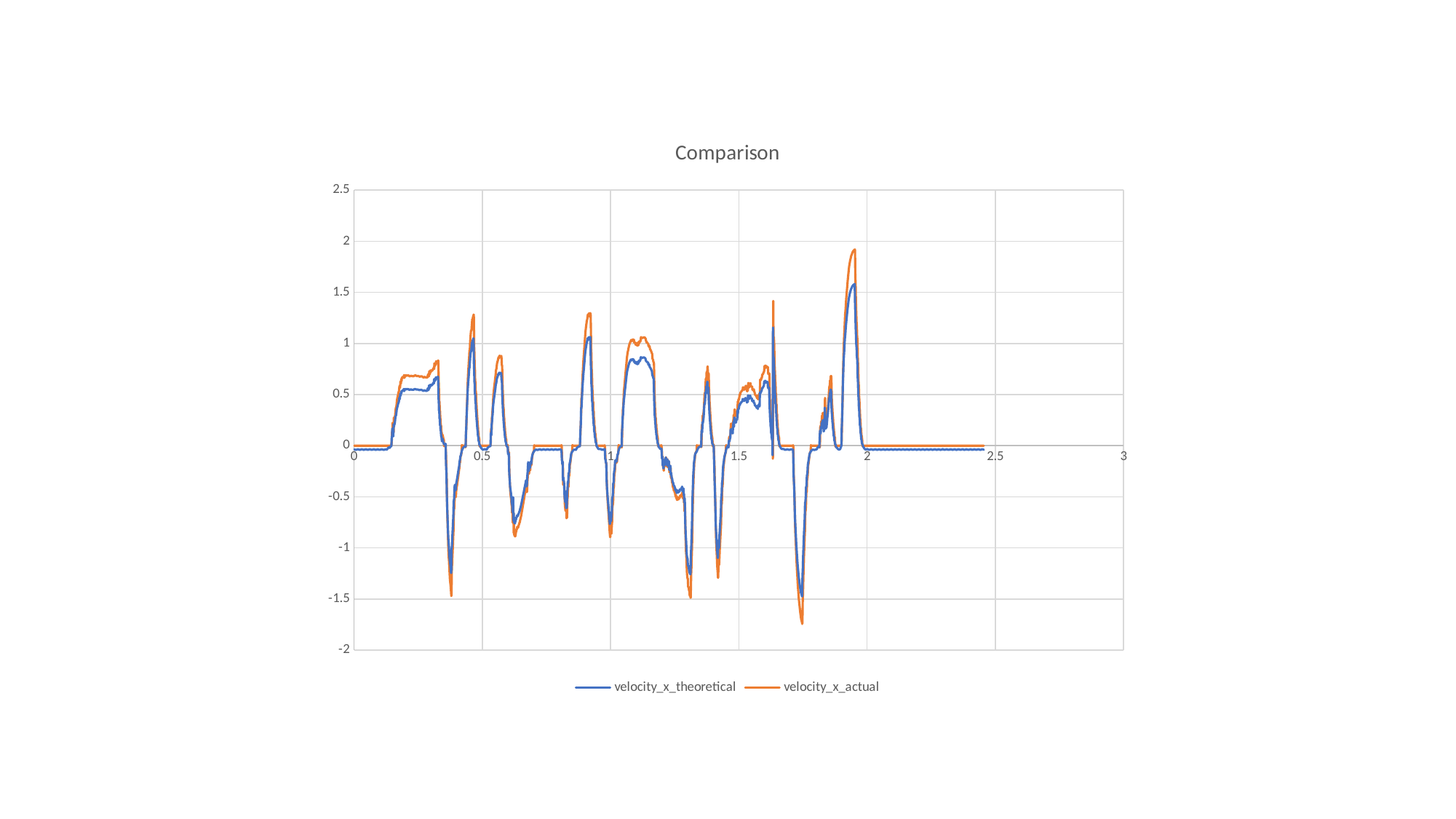

### Chart: Comparison

| Category | velocity_x_theoretical | velocity_x_actual |
|---|---|---|